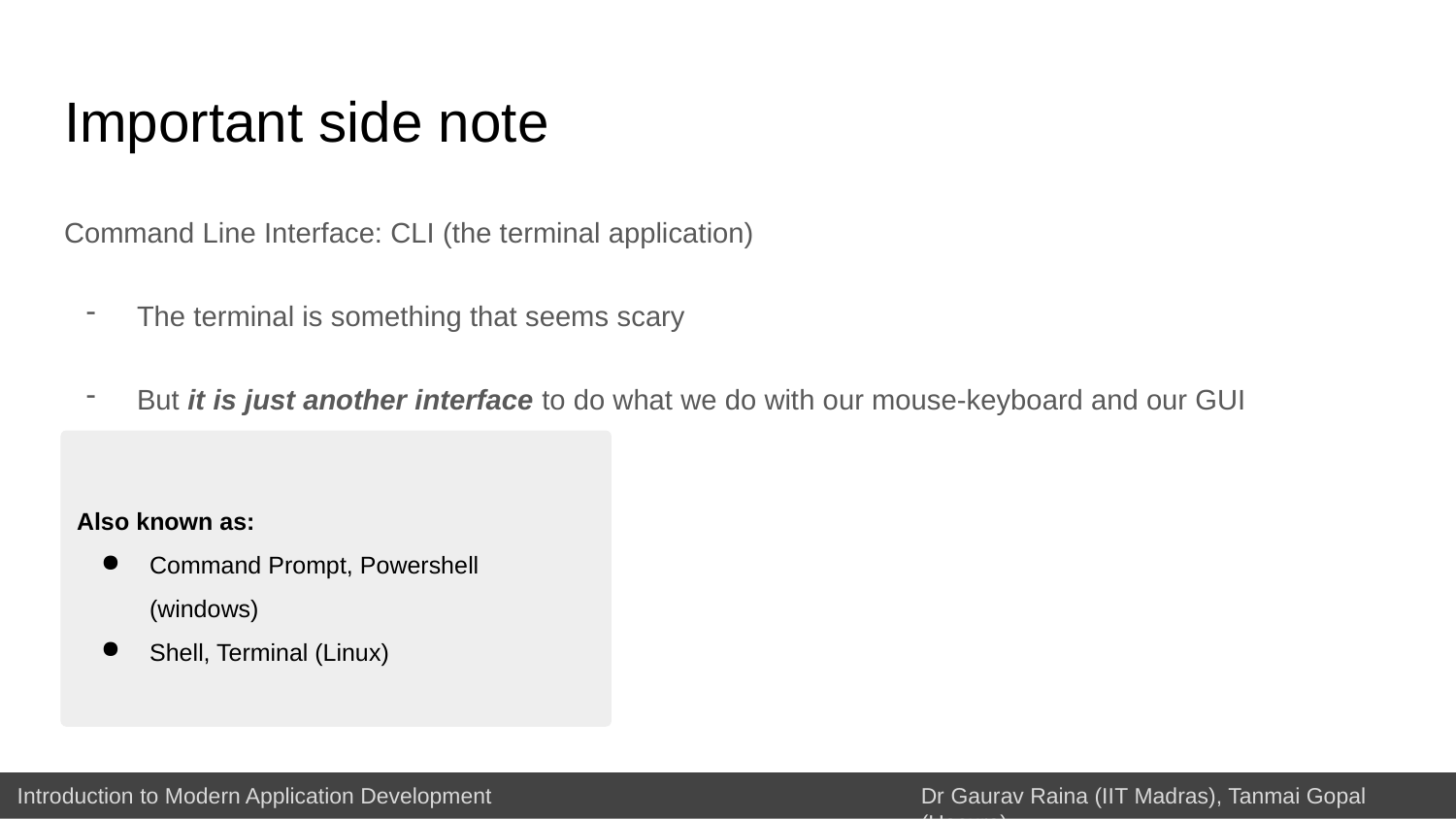

# Important side note
Command Line Interface: CLI (the terminal application)
The terminal is something that seems scary
But it is just another interface to do what we do with our mouse-keyboard and our GUI
Also known as:
Command Prompt, Powershell (windows)
Shell, Terminal (Linux)